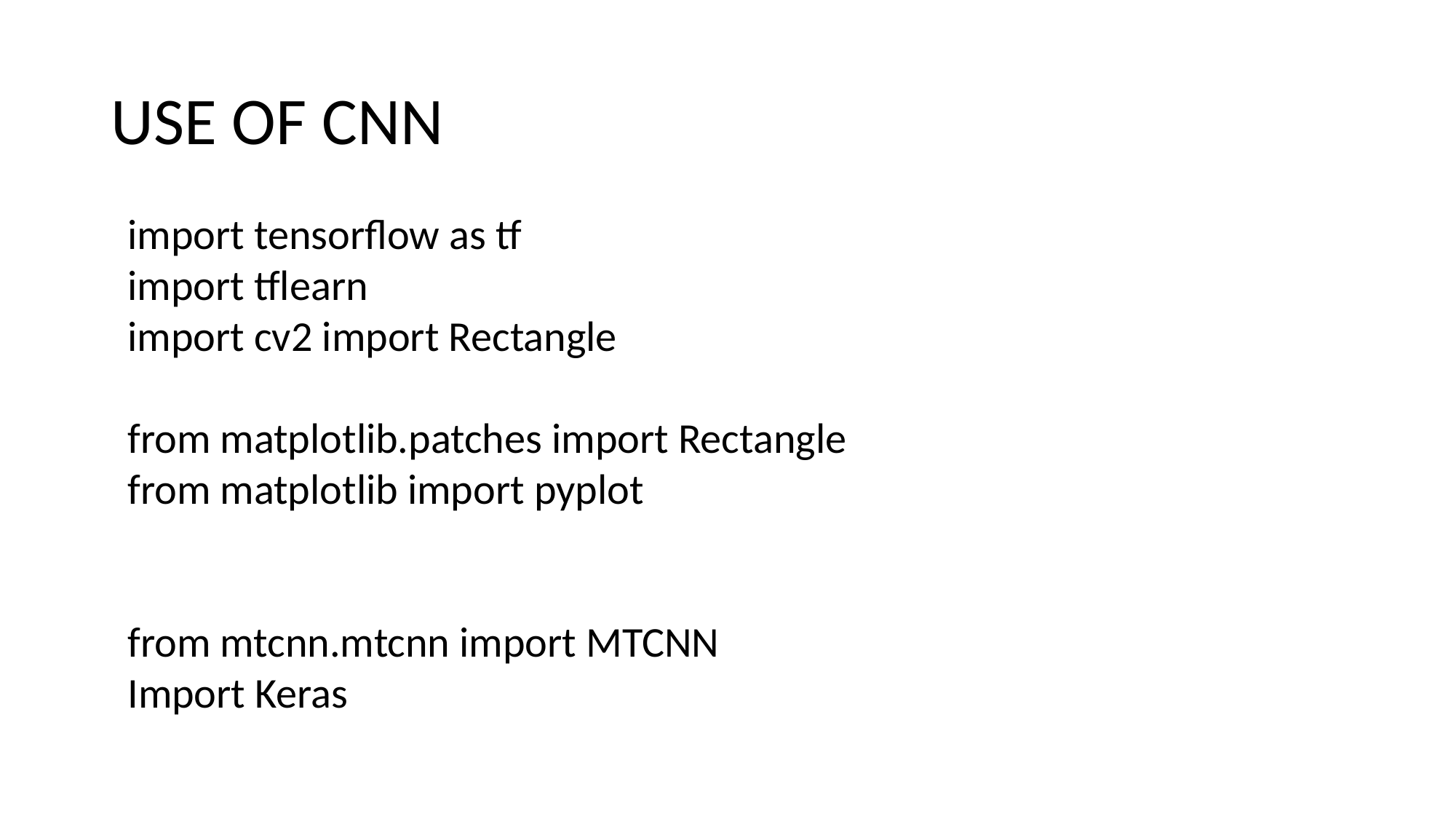

# USE OF CNN
import tensorflow as tf
import tflearn
import cv2 import Rectangle

from matplotlib.patches import Rectangle
from matplotlib import pyplot

from mtcnn.mtcnn import MTCNN
Import Keras